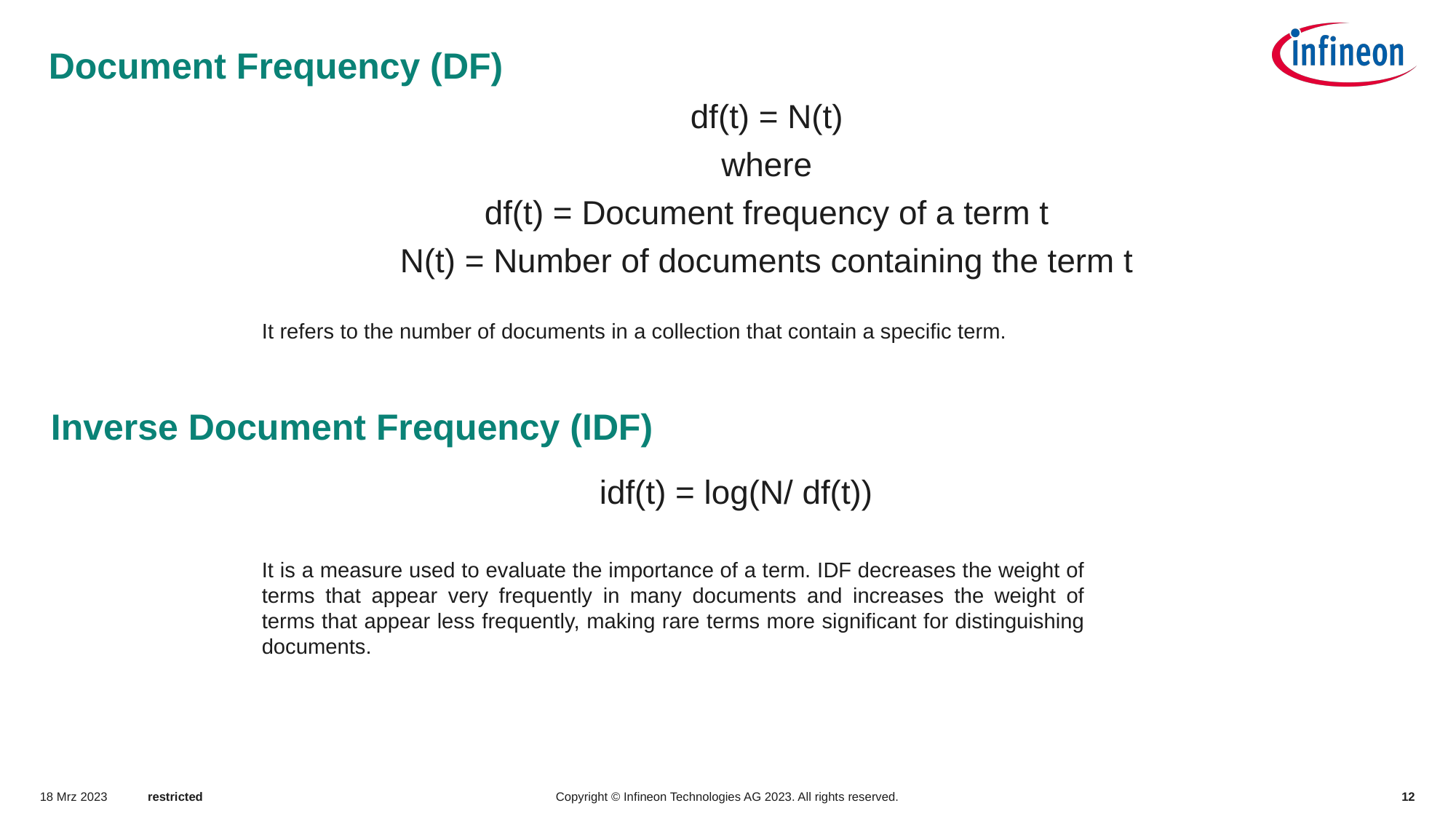

Document Frequency (DF)
df(t) = N(t)
where
df(t) = Document frequency of a term t
N(t) = Number of documents containing the term t
It refers to the number of documents in a collection that contain a specific term.
Inverse Document Frequency (IDF)
idf(t) = log(N/ df(t))
It is a measure used to evaluate the importance of a term. IDF decreases the weight of terms that appear very frequently in many documents and increases the weight of terms that appear less frequently, making rare terms more significant for distinguishing documents.